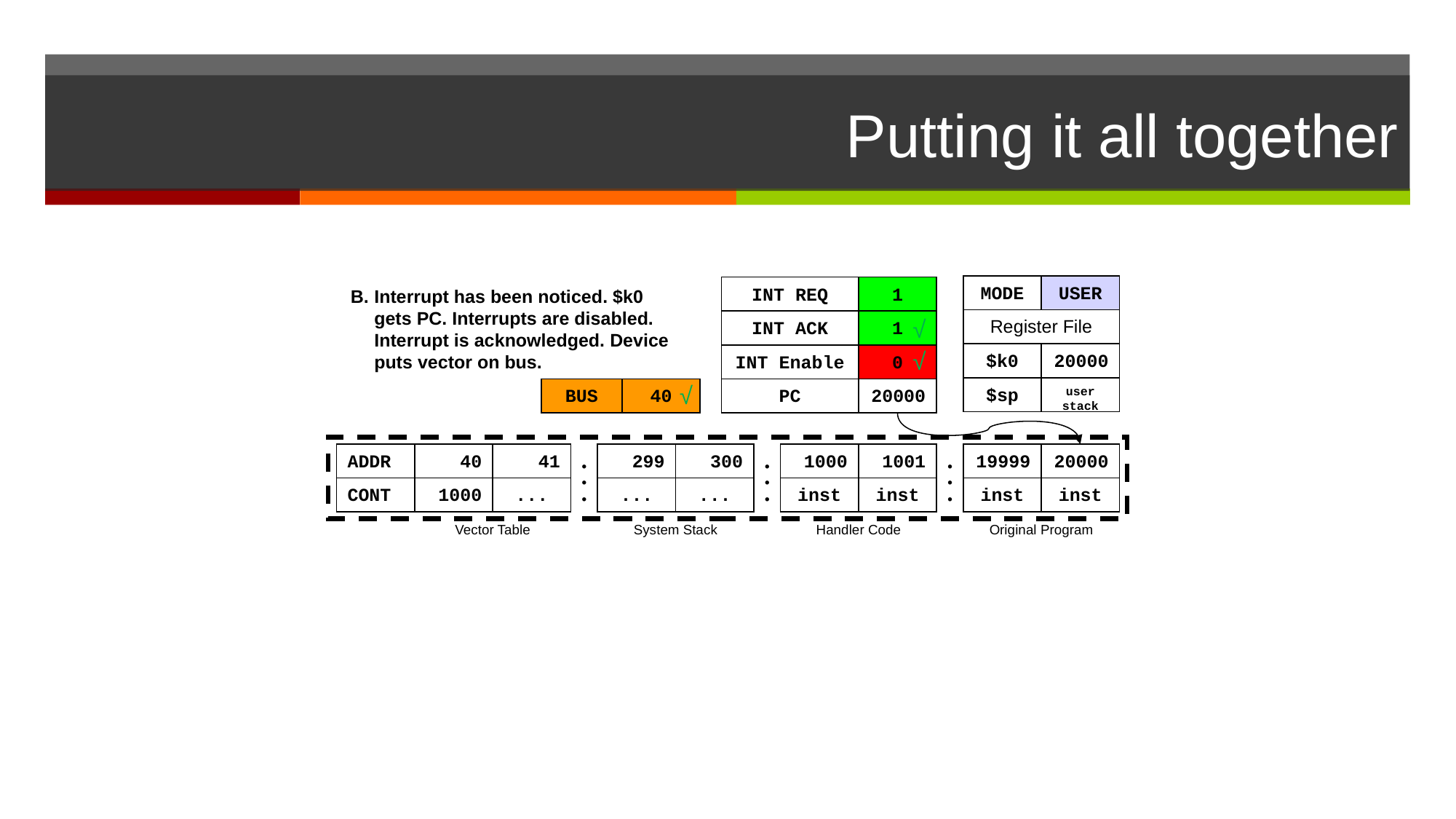

# Putting it all together
MODE
USER
INT REQ
1
B.
Interrupt has been noticed. $k0 gets PC. Interrupts are disabled. Interrupt is acknowledged. Device puts vector on bus.
Register File
INT ACK
1
$k0
20000
INT Enable
0
$sp
user
stack
BUS
40
PC
20000

ADDR
40
41
299
300
1000
1001
19999
20000
•
•
•
•
•
•
•
•
•
CONT
1000
...
...
...
inst
inst
inst
inst
Vector Table
System Stack
Handler Code
Original Program
√
√
√